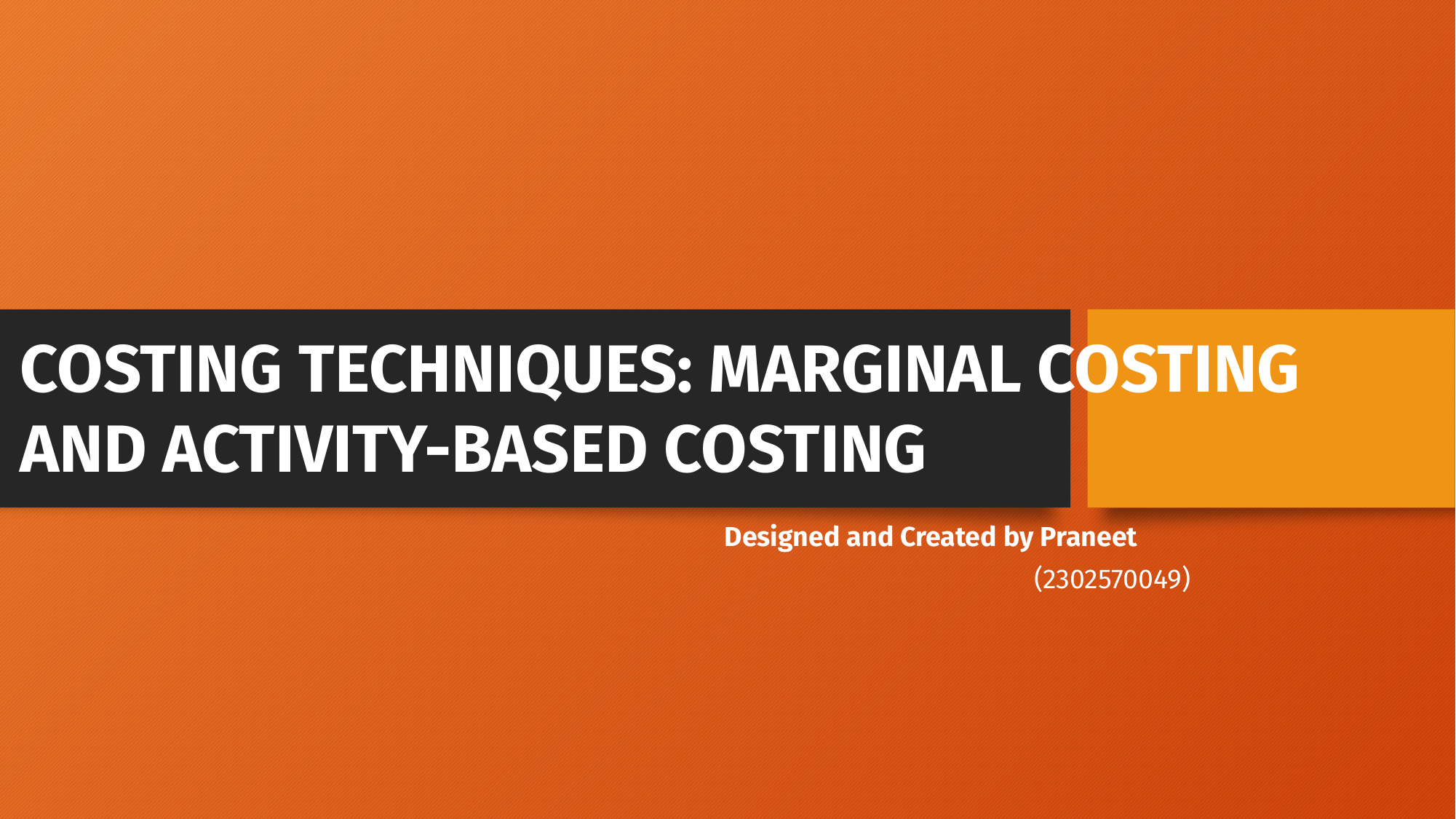

COSTING TECHNIQUES: MARGINAL COSTING AND ACTIVITY-BASED COSTING
Designed and Created by Praneet
(2302570049)